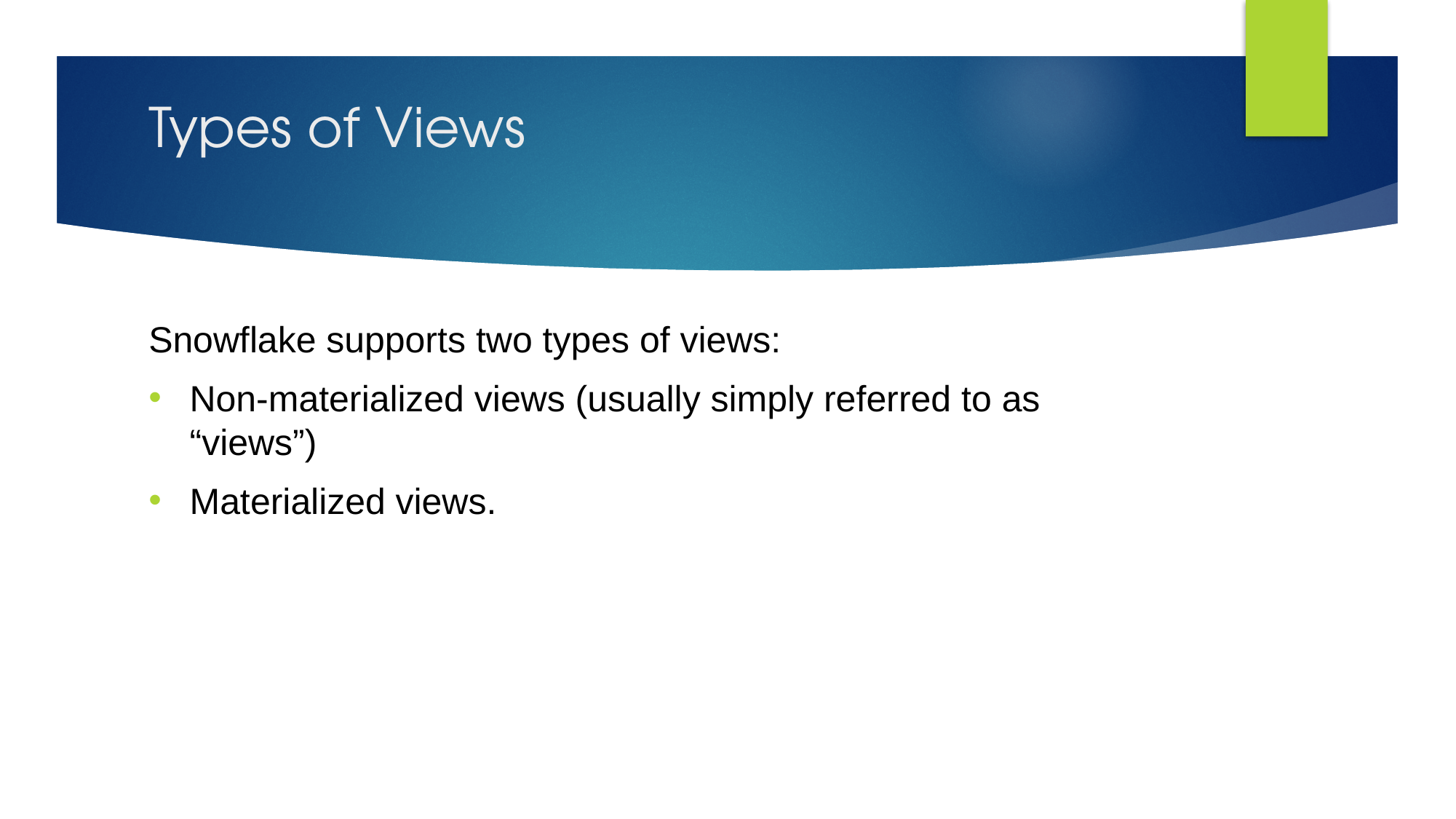

# Types of Views
Snowflake supports two types of views:
Non-materialized views (usually simply referred to as “views”)
Materialized views.